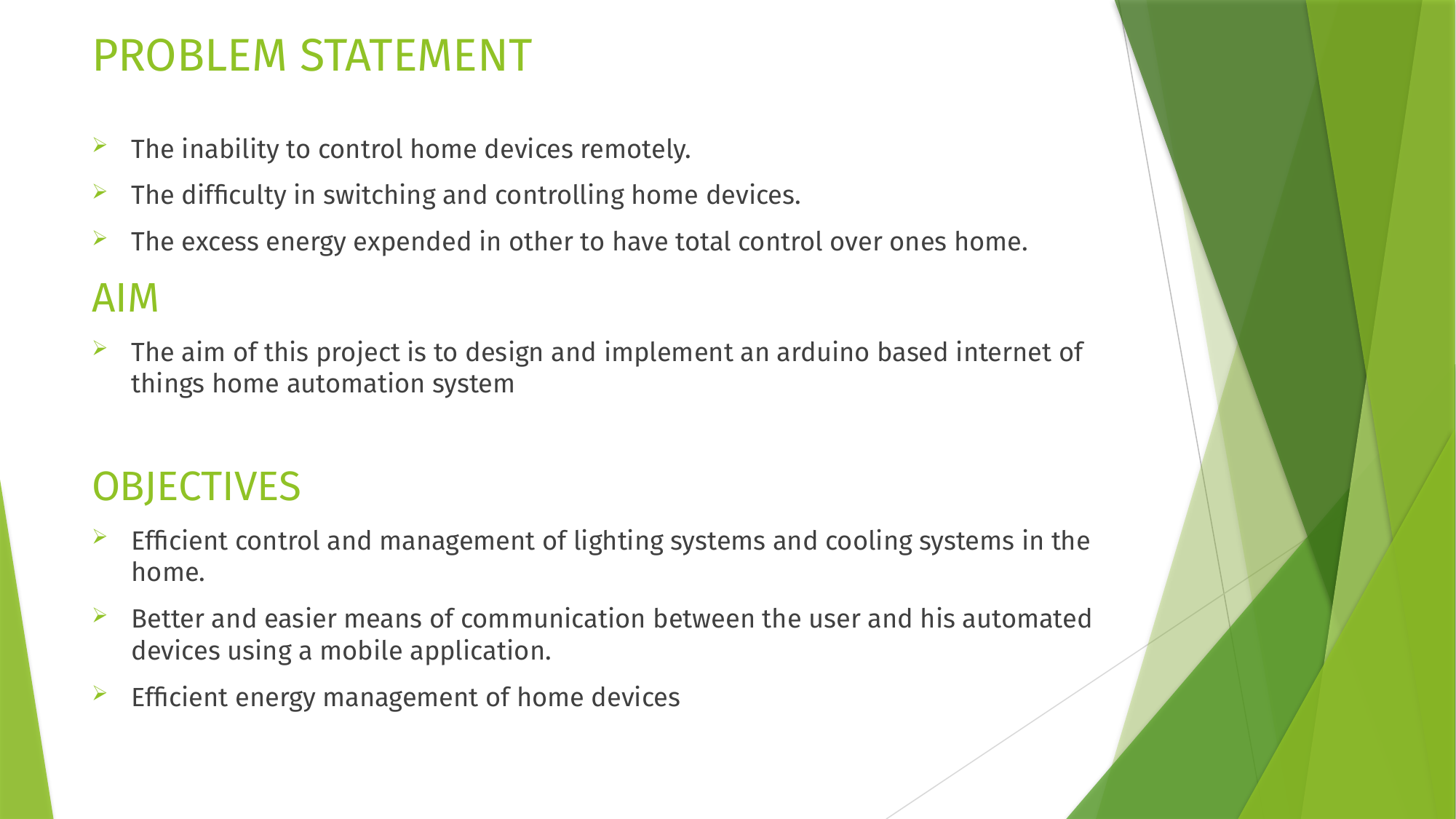

# PROBLEM STATEMENT
The inability to control home devices remotely.
The difficulty in switching and controlling home devices.
The excess energy expended in other to have total control over ones home.
AIM
The aim of this project is to design and implement an arduino based internet of things home automation system

OBJECTIVES
Efficient control and management of lighting systems and cooling systems in the home.
Better and easier means of communication between the user and his automated devices using a mobile application.
Efficient energy management of home devices